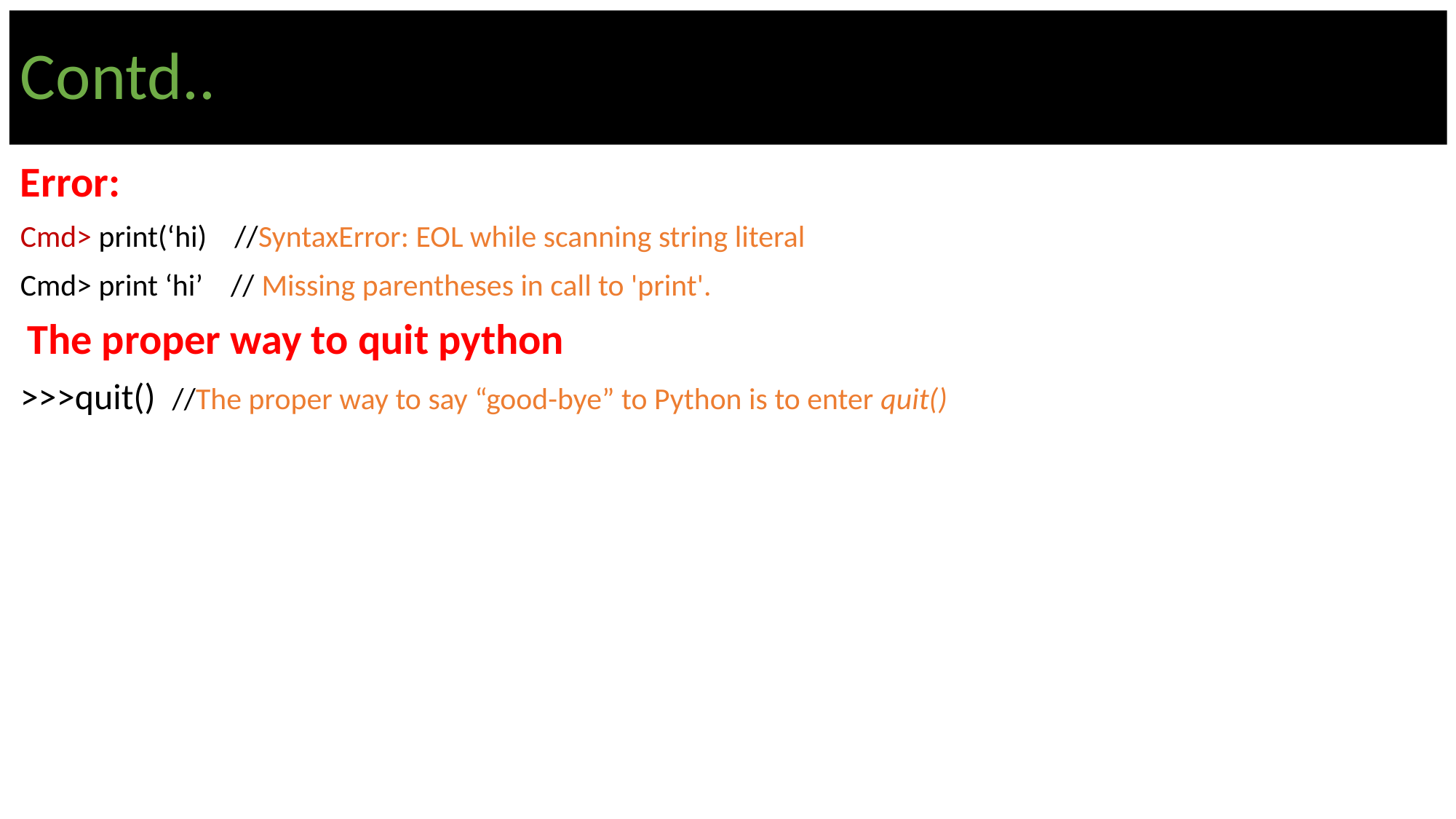

# Contd..
Error:
Cmd> print(‘hi)    //SyntaxError: EOL while scanning string literal
Cmd> print ‘hi’    // Missing parentheses in call to 'print'.
 The proper way to quit python
>>>quit()  //The proper way to say “good-bye” to Python is to enter quit()